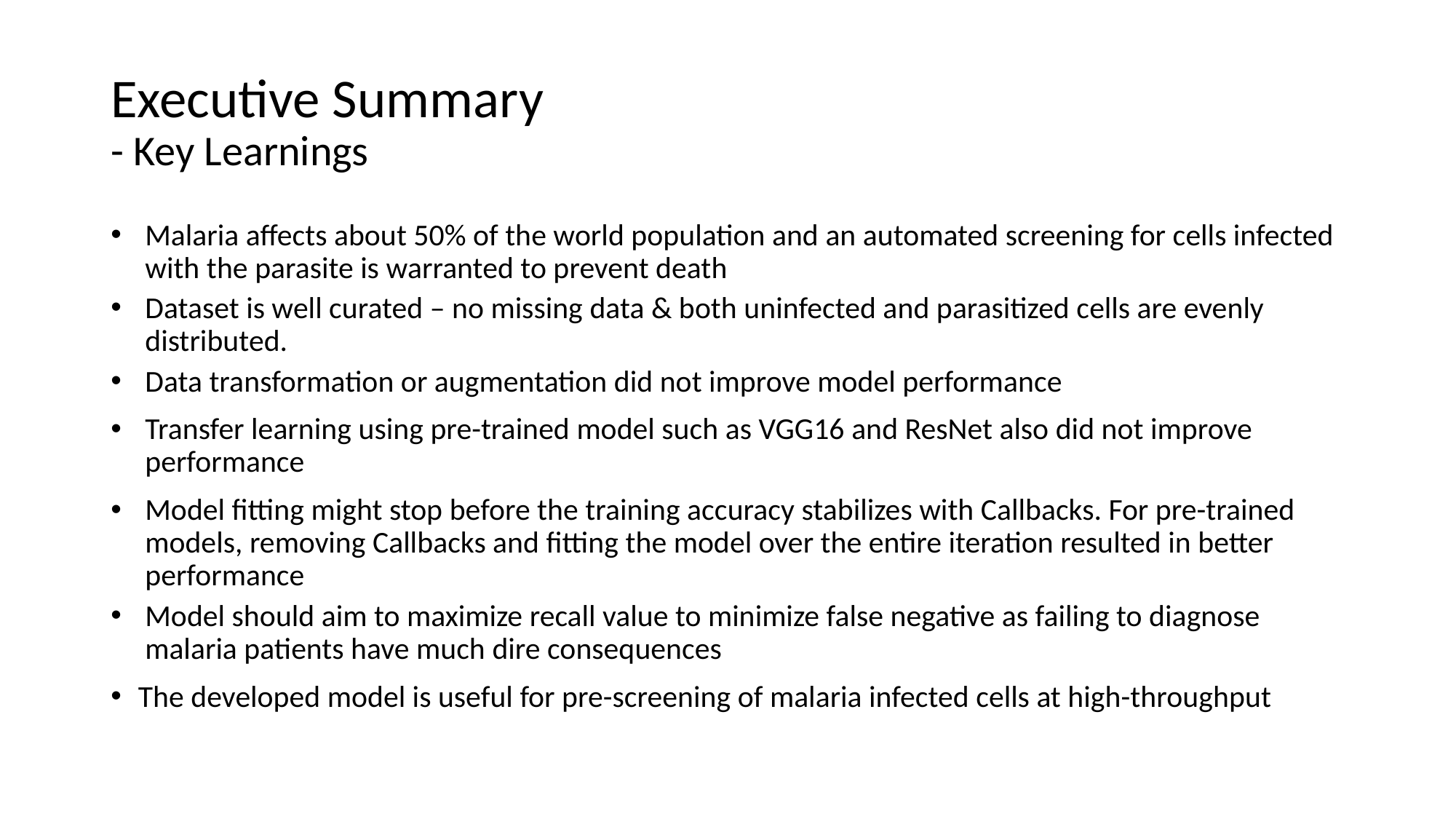

# Executive Summary - Key Learnings
Malaria affects about 50% of the world population and an automated screening for cells infected with the parasite is warranted to prevent death
Dataset is well curated – no missing data & both uninfected and parasitized cells are evenly distributed.
Data transformation or augmentation did not improve model performance
Transfer learning using pre-trained model such as VGG16 and ResNet also did not improve performance
Model fitting might stop before the training accuracy stabilizes with Callbacks. For pre-trained models, removing Callbacks and fitting the model over the entire iteration resulted in better performance
Model should aim to maximize recall value to minimize false negative as failing to diagnose malaria patients have much dire consequences
The developed model is useful for pre-screening of malaria infected cells at high-throughput